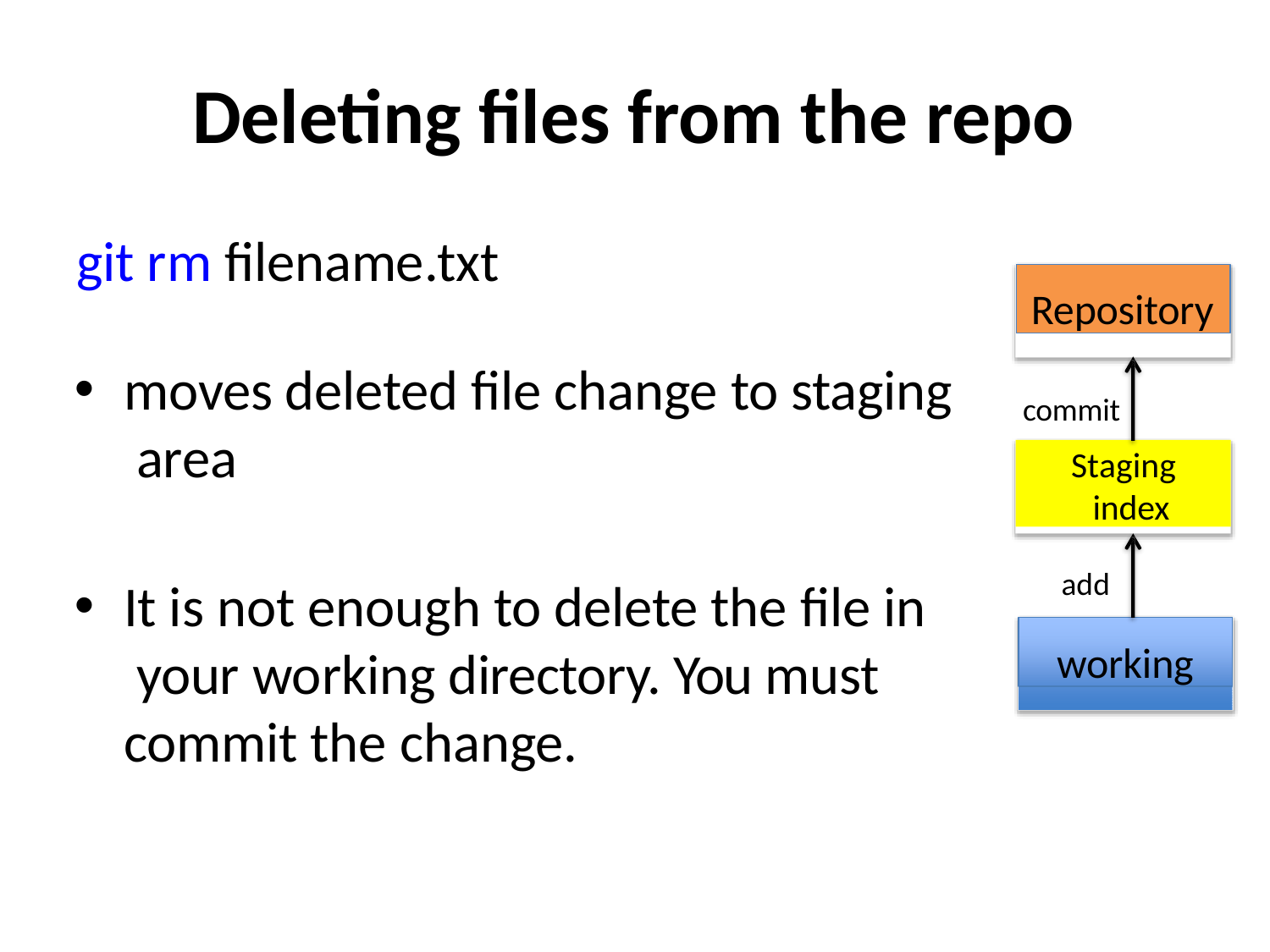

# Deleting files from the repo
git rm filename.txt

Repository

moves deleted file change to staging  area
commit

Staging  index

add
It is not enough to delete the file in  your working directory. You must  commit the change.

working